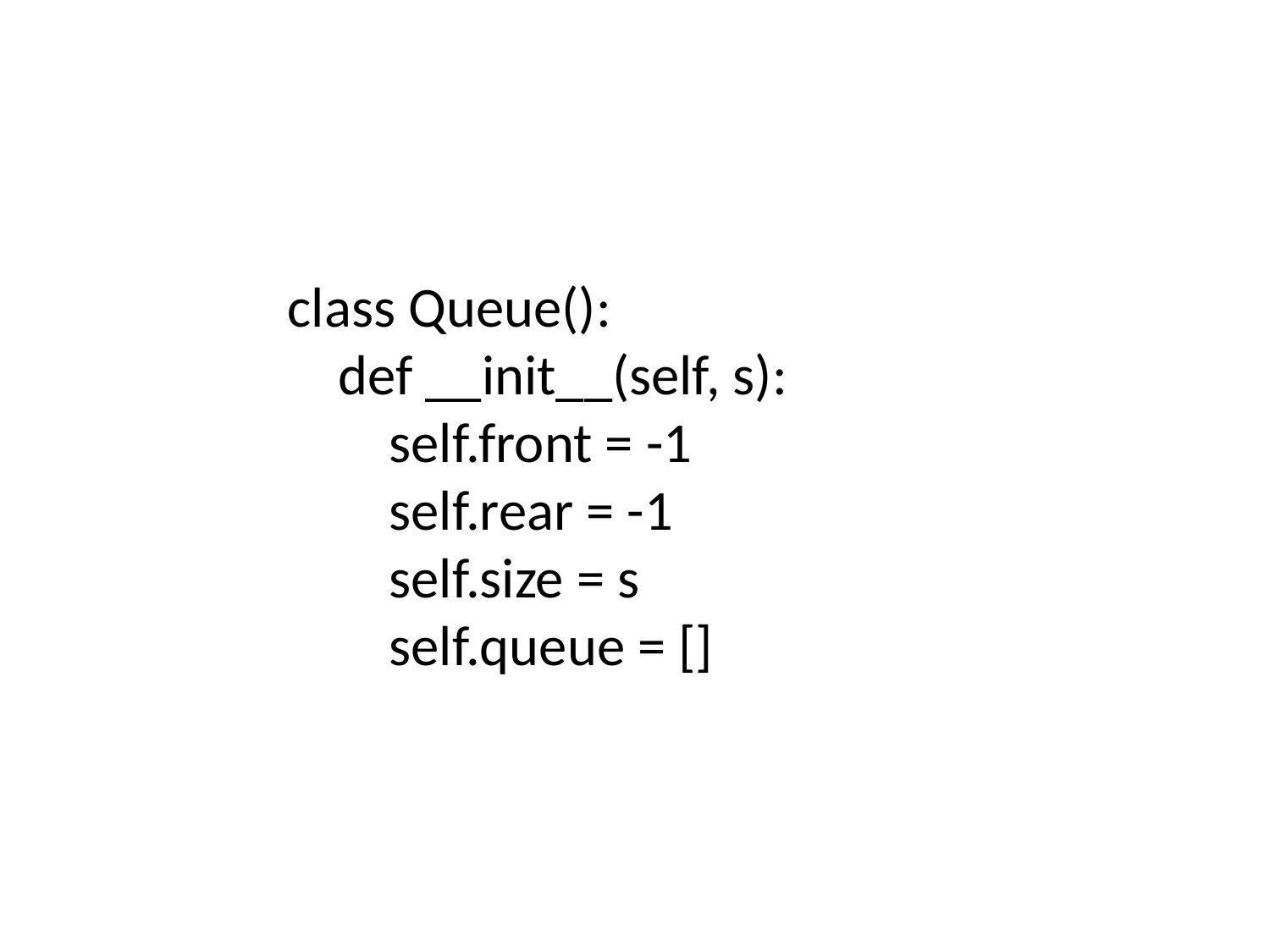

class Queue():
    def __init__(self, s):
        self.front = -1
        self.rear = -1
        self.size = s
        self.queue = []